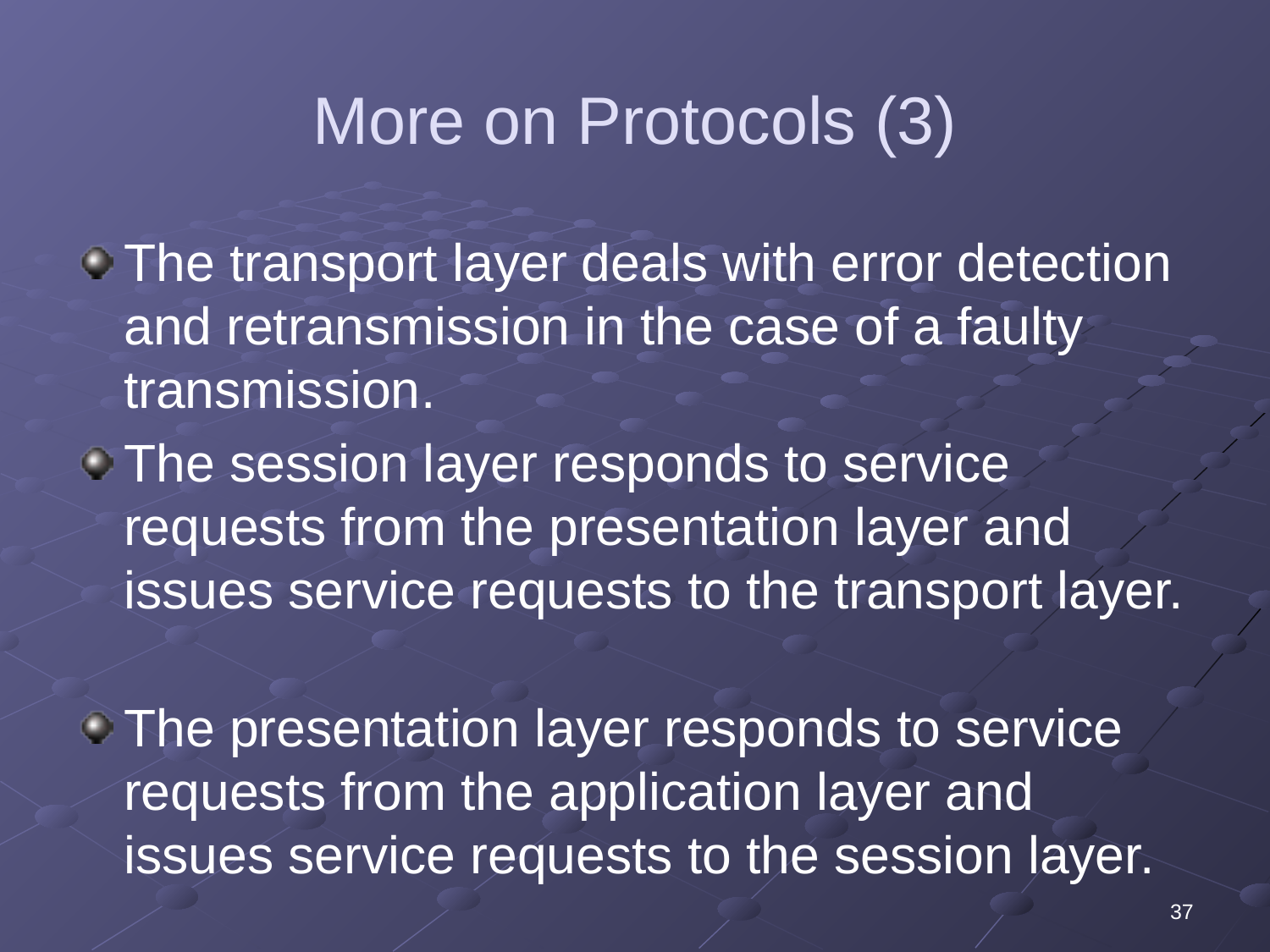

# More on Protocols (3)
The transport layer deals with error detection and retransmission in the case of a faulty transmission.
The session layer responds to service requests from the presentation layer and issues service requests to the transport layer.
The presentation layer responds to service requests from the application layer and issues service requests to the session layer.
37